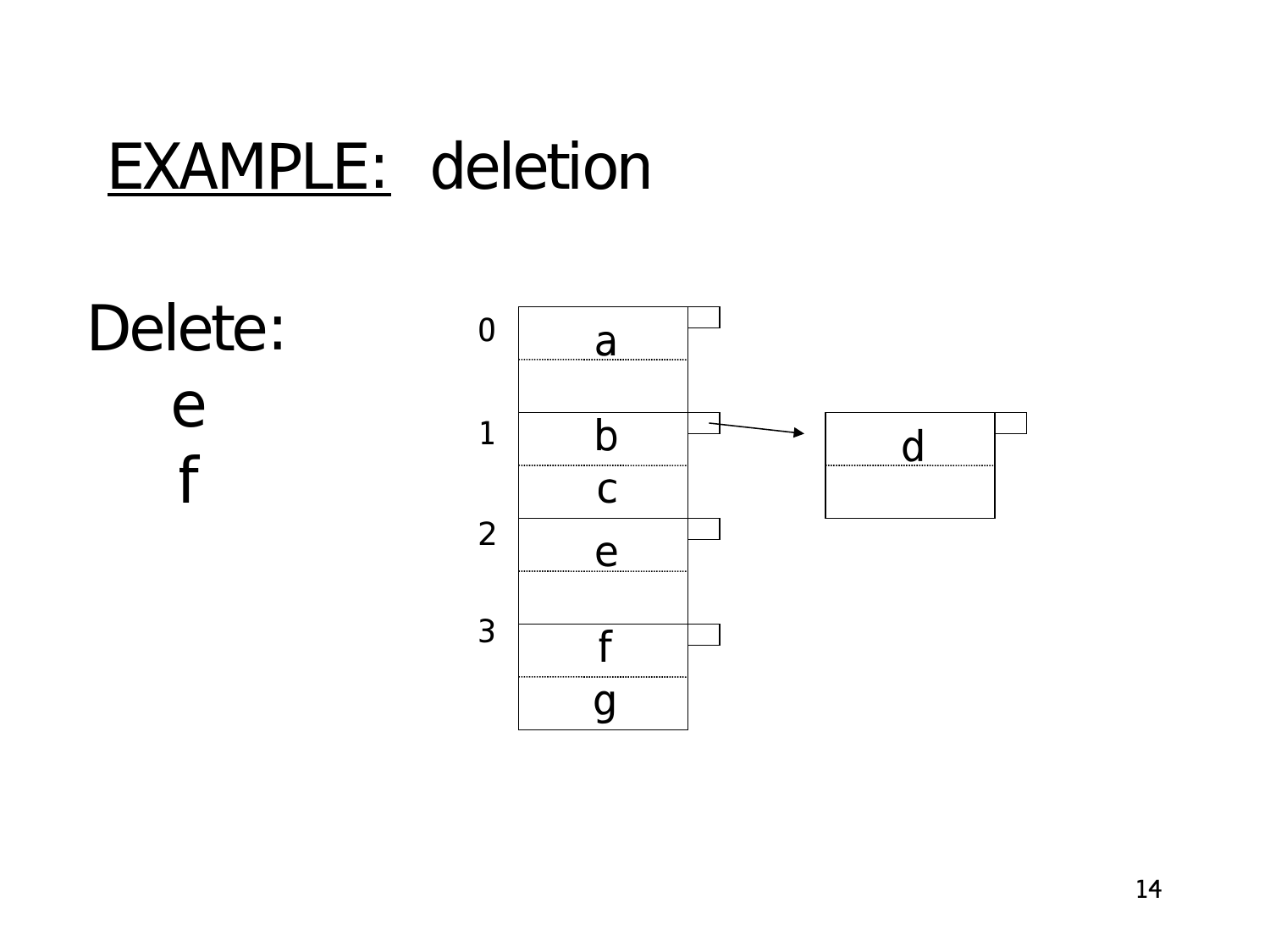

EXAMPLE:  deletion
Delete:
e
f
0
1

2

3

a
b

d

c

e
f

g
14